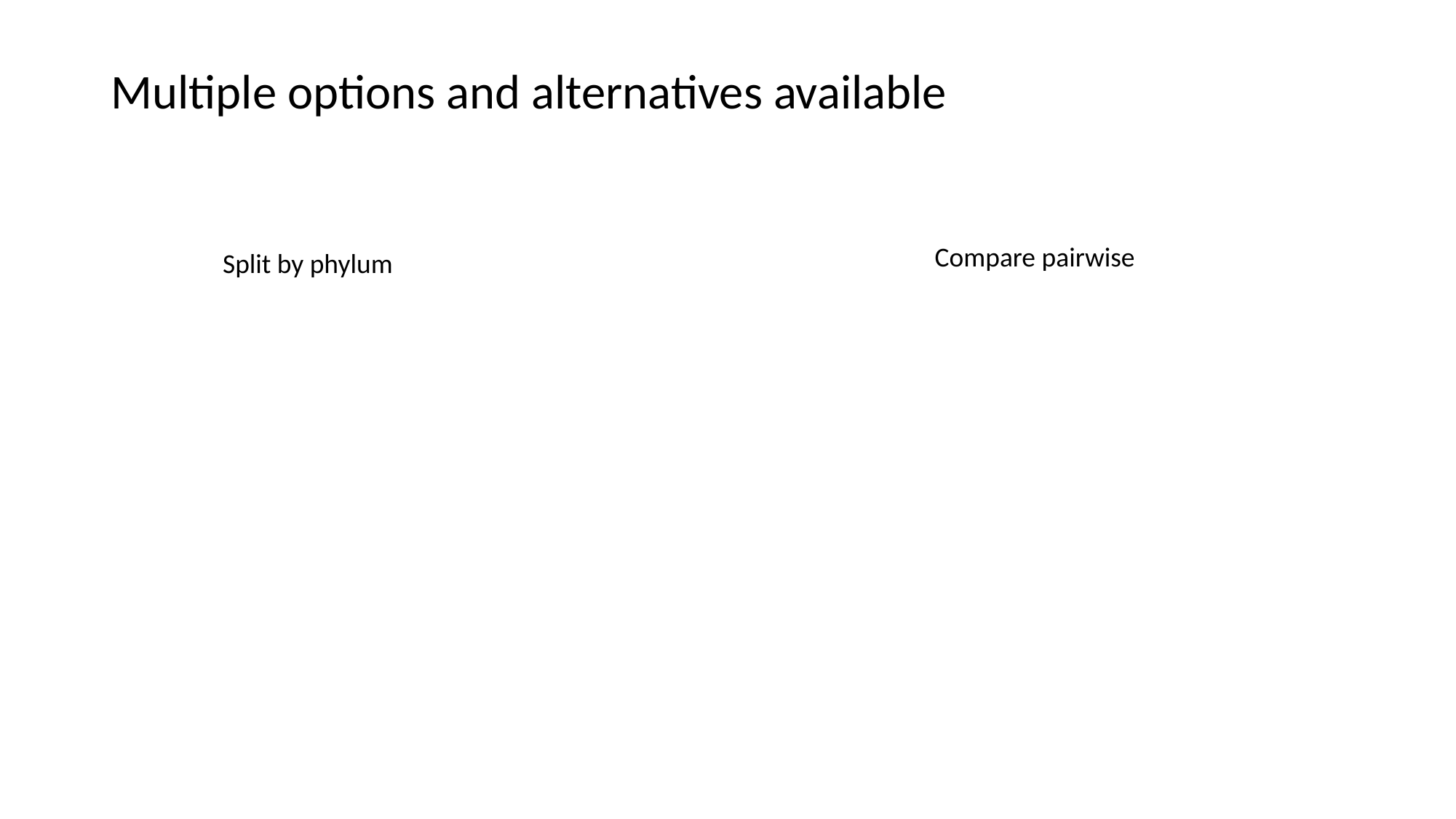

Multiple options and alternatives available
Compare pairwise
Split by phylum